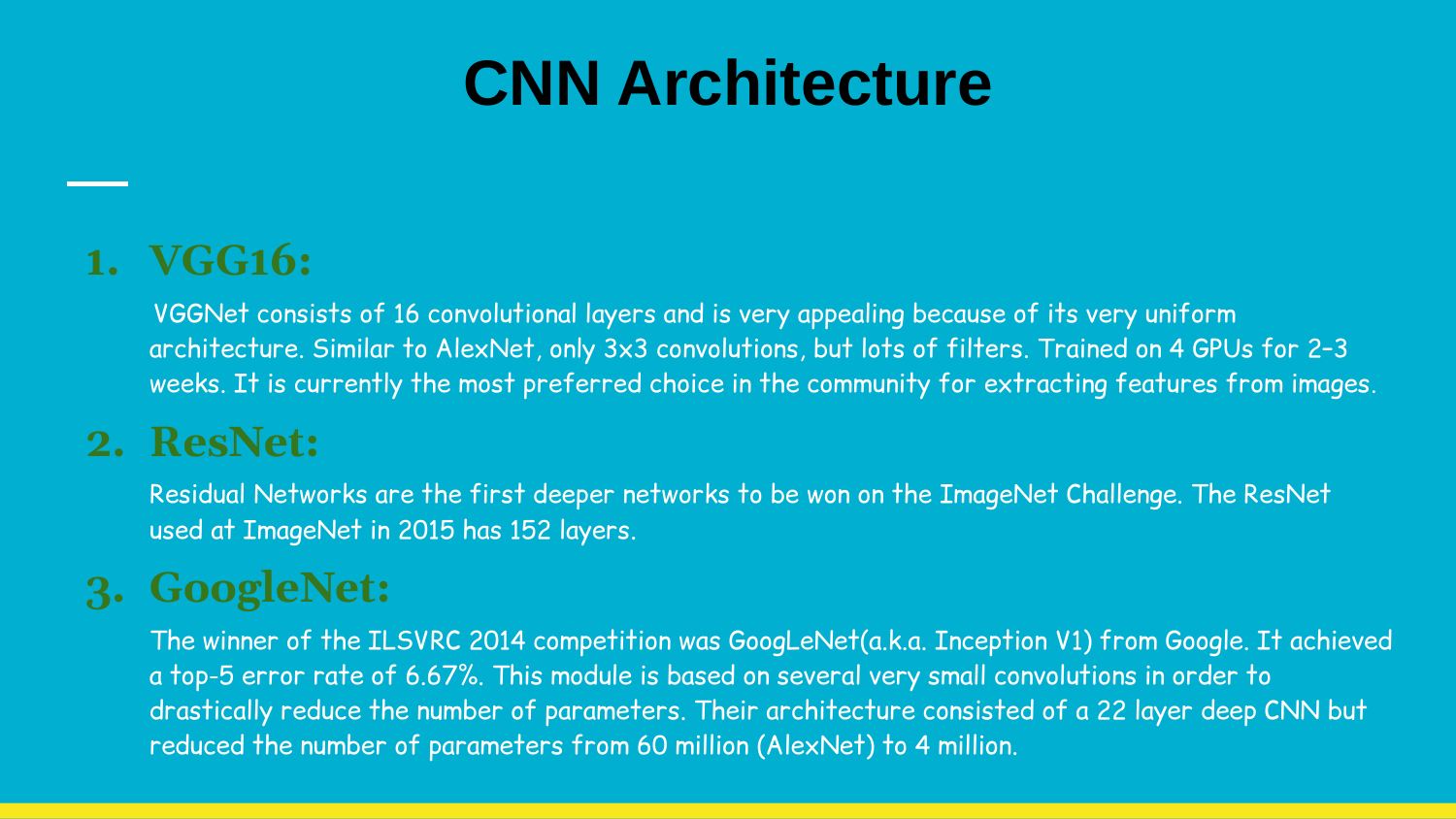

# CNN Architecture

VGG16:
 VGGNet consists of 16 convolutional layers and is very appealing because of its very uniform architecture. Similar to AlexNet, only 3x3 convolutions, but lots of filters. Trained on 4 GPUs for 2–3 weeks. It is currently the most preferred choice in the community for extracting features from images.
ResNet:
Residual Networks are the first deeper networks to be won on the ImageNet Challenge. The ResNet used at ImageNet in 2015 has 152 layers.
GoogleNet:
The winner of the ILSVRC 2014 competition was GoogLeNet(a.k.a. Inception V1) from Google. It achieved a top-5 error rate of 6.67%. This module is based on several very small convolutions in order to drastically reduce the number of parameters. Their architecture consisted of a 22 layer deep CNN but reduced the number of parameters from 60 million (AlexNet) to 4 million.